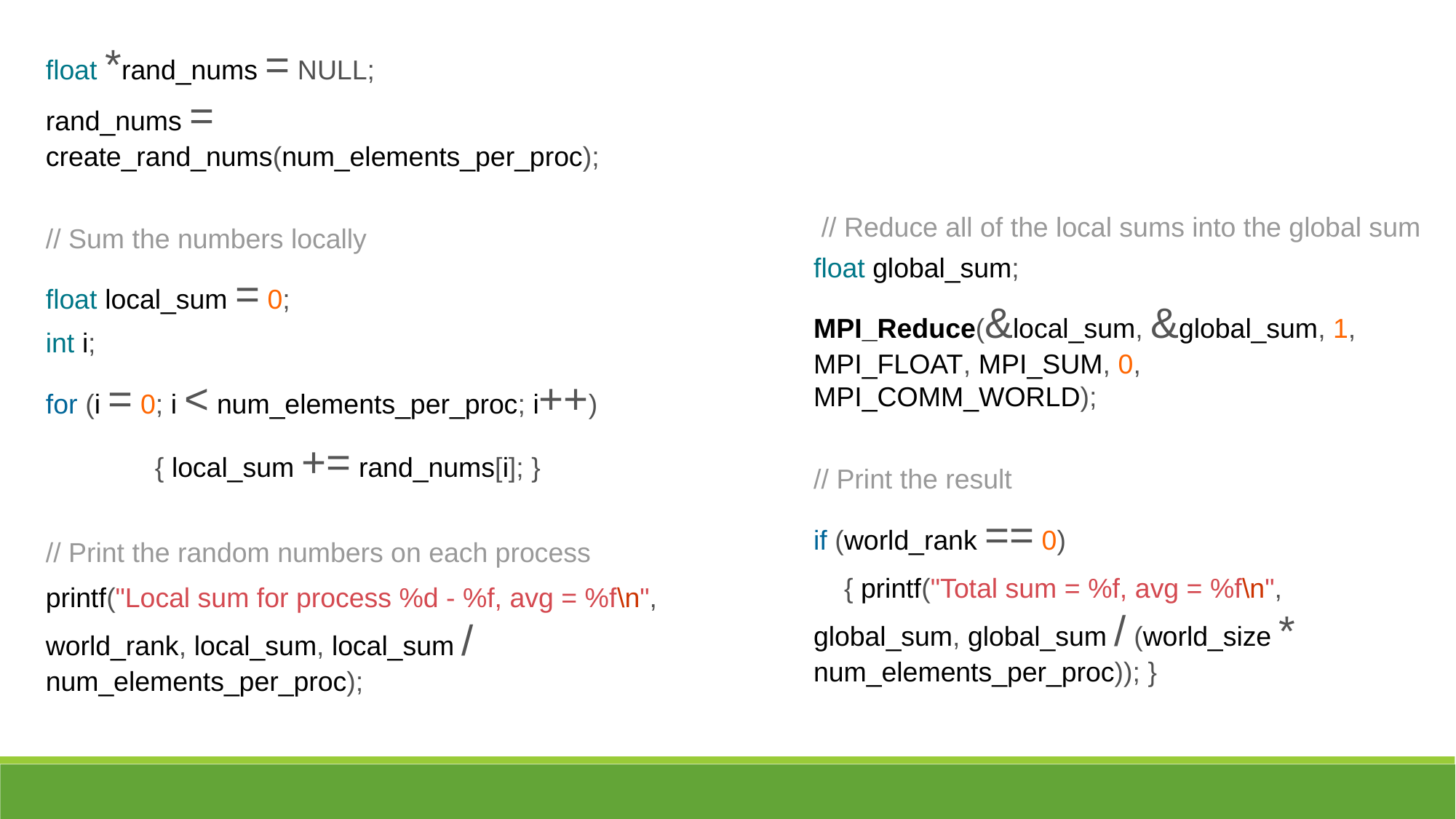

float *rand_nums = NULL;
rand_nums = create_rand_nums(num_elements_per_proc);

// Sum the numbers locally
float local_sum = 0;
int i;
for (i = 0; i < num_elements_per_proc; i++)
	{ local_sum += rand_nums[i]; }

// Print the random numbers on each process
printf("Local sum for process %d - %f, avg = %f\n", world_rank, local_sum, local_sum / num_elements_per_proc);

 // Reduce all of the local sums into the global sum
float global_sum;
MPI_Reduce(&local_sum, &global_sum, 1, MPI_FLOAT, MPI_SUM, 0, MPI_COMM_WORLD);

// Print the result
if (world_rank == 0)
    { printf("Total sum = %f, avg = %f\n", global_sum, global_sum / (world_size * num_elements_per_proc)); }